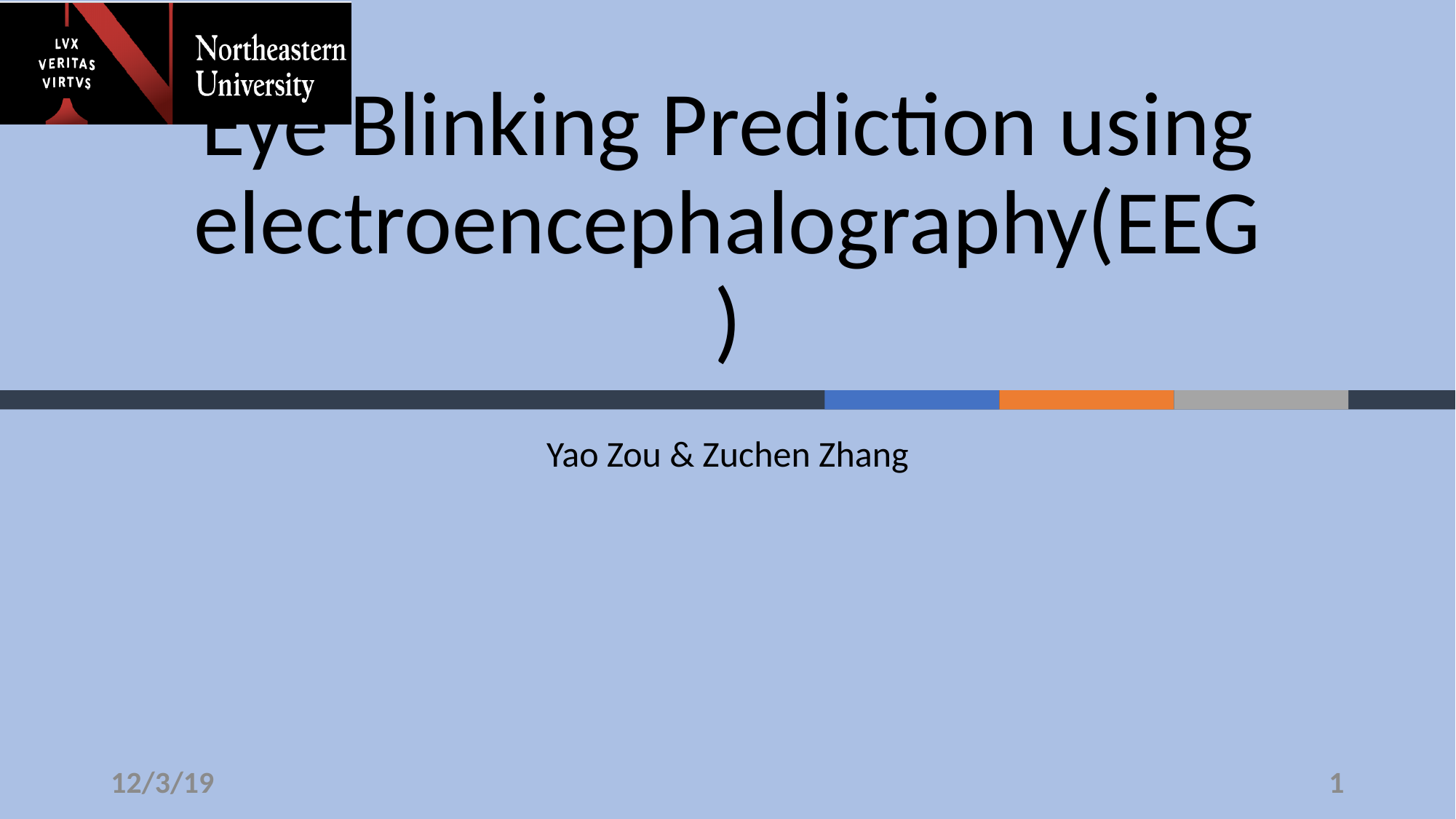

# Eye Blinking Prediction using electroencephalography(EEG)
Yao Zou & Zuchen Zhang
12/3/19
1